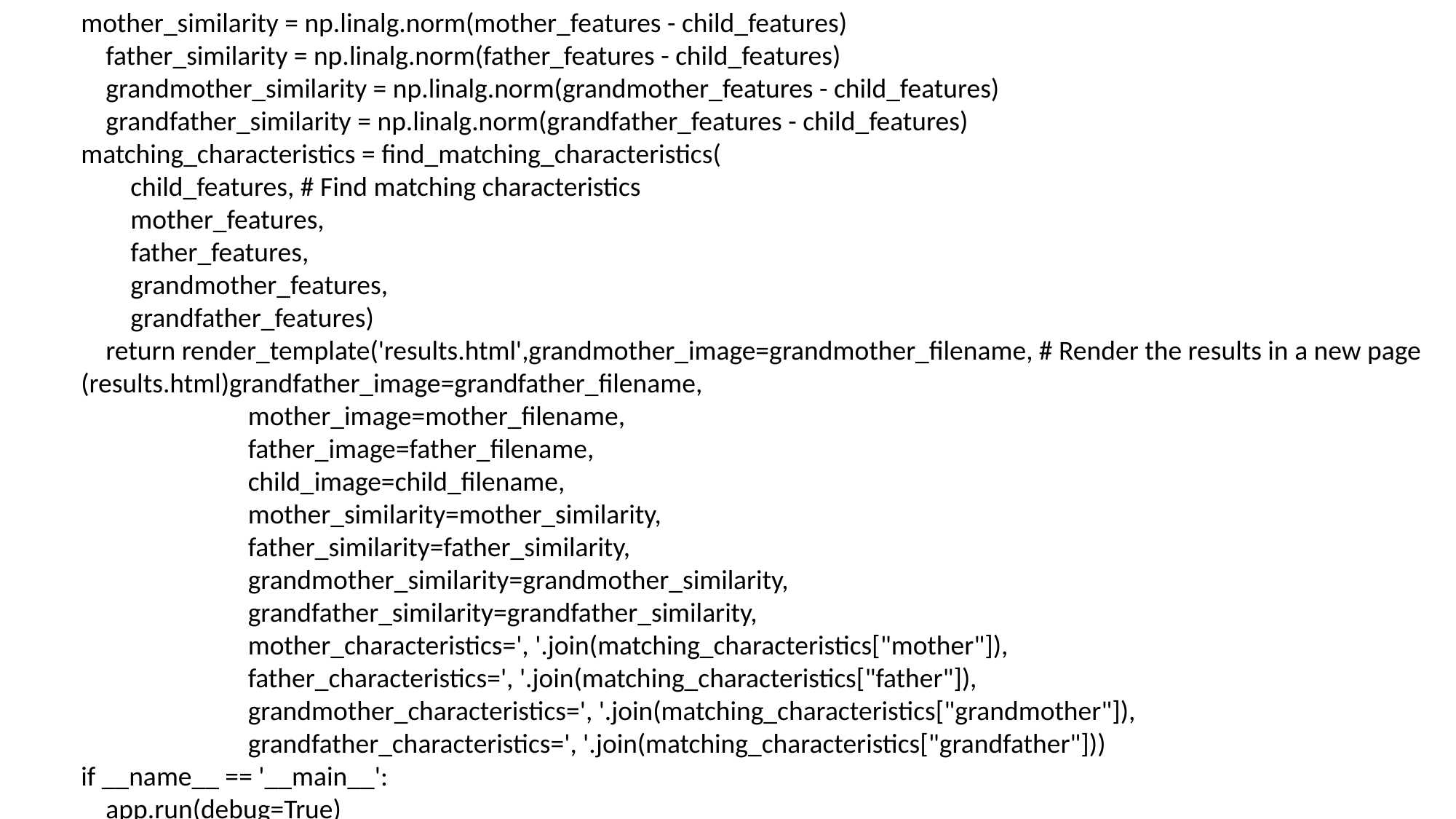

mother_similarity = np.linalg.norm(mother_features - child_features)
    father_similarity = np.linalg.norm(father_features - child_features)
    grandmother_similarity = np.linalg.norm(grandmother_features - child_features)
    grandfather_similarity = np.linalg.norm(grandfather_features - child_features)
matching_characteristics = find_matching_characteristics(
        child_features, # Find matching characteristics
        mother_features,
        father_features,
        grandmother_features,
        grandfather_features)
    return render_template('results.html',grandmother_image=grandmother_filename, # Render the results in a new page (results.html)grandfather_image=grandfather_filename,
                           mother_image=mother_filename,
                           father_image=father_filename,
                           child_image=child_filename,
                           mother_similarity=mother_similarity,
                           father_similarity=father_similarity,
                           grandmother_similarity=grandmother_similarity,
                           grandfather_similarity=grandfather_similarity,
                           mother_characteristics=', '.join(matching_characteristics["mother"]),
                           father_characteristics=', '.join(matching_characteristics["father"]),
                           grandmother_characteristics=', '.join(matching_characteristics["grandmother"]),
                           grandfather_characteristics=', '.join(matching_characteristics["grandfather"]))
if __name__ == '__main__':
    app.run(debug=True)